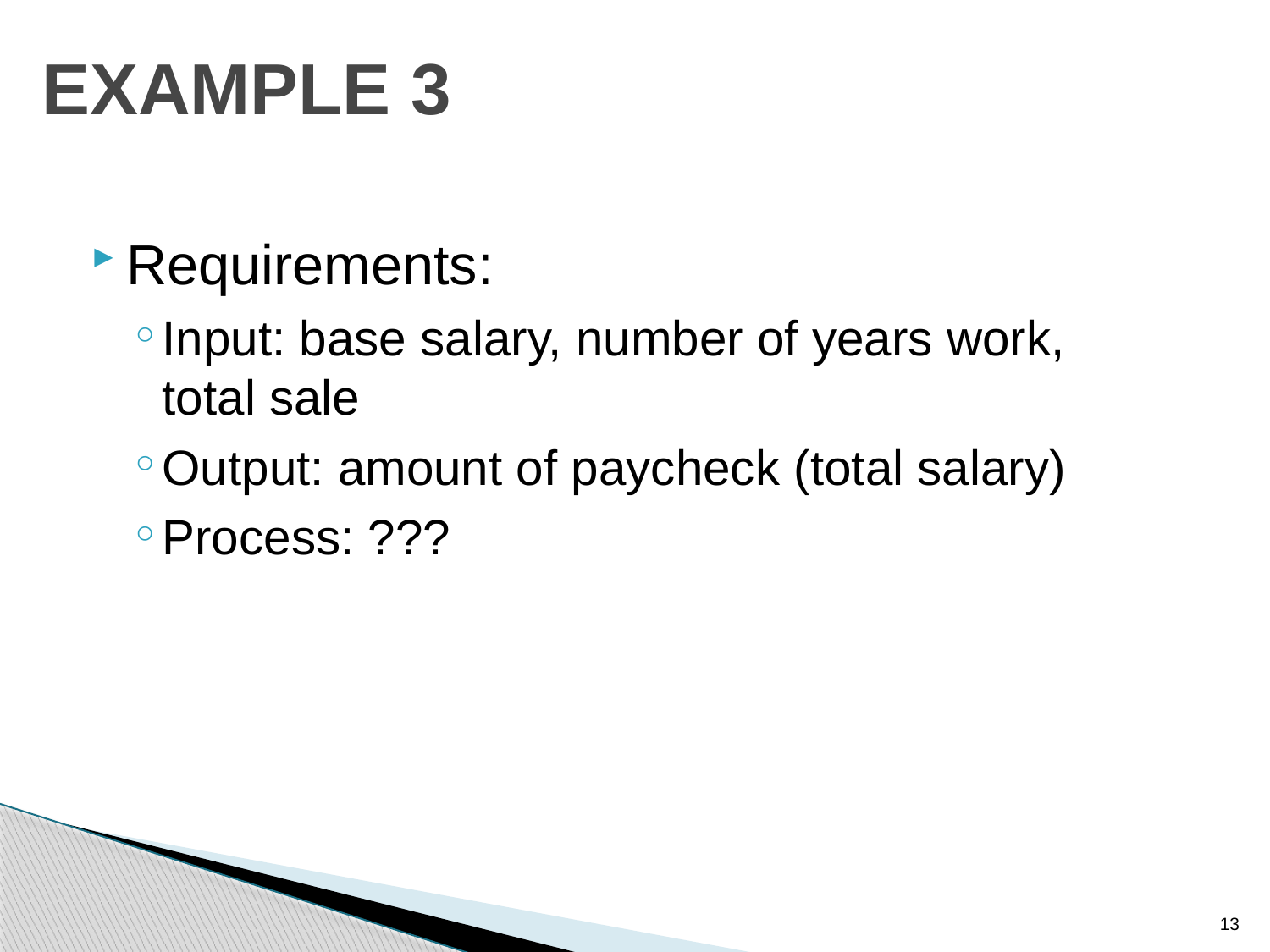

# Example 3
Requirements:
Input: base salary, number of years work, total sale
Output: amount of paycheck (total salary)
Process: ???

13